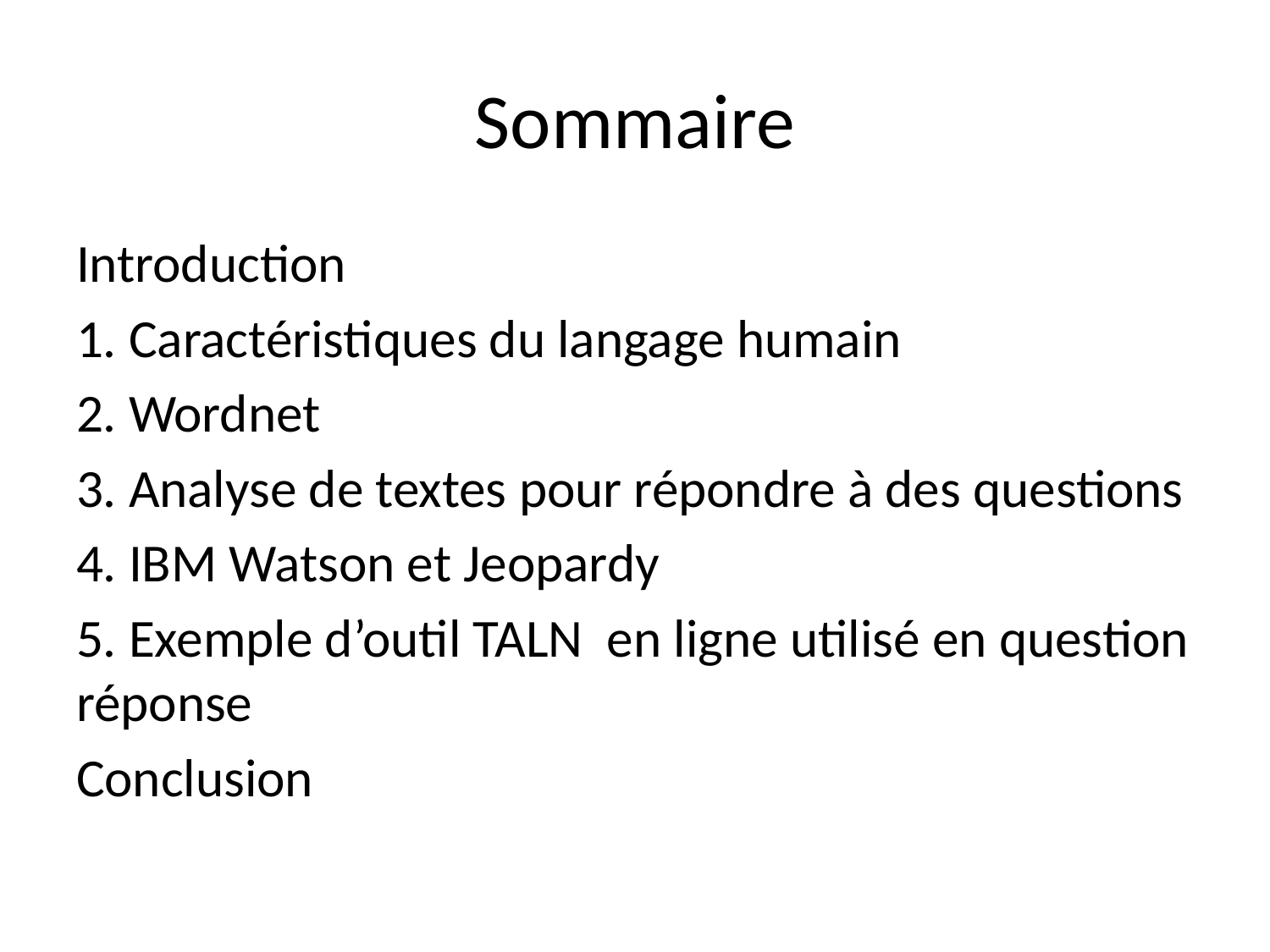

# Sommaire
Introduction
1. Caractéristiques du langage humain
2. Wordnet
3. Analyse de textes pour répondre à des questions
4. IBM Watson et Jeopardy
5. Exemple d’outil TALN  en ligne utilisé en question réponse
Conclusion